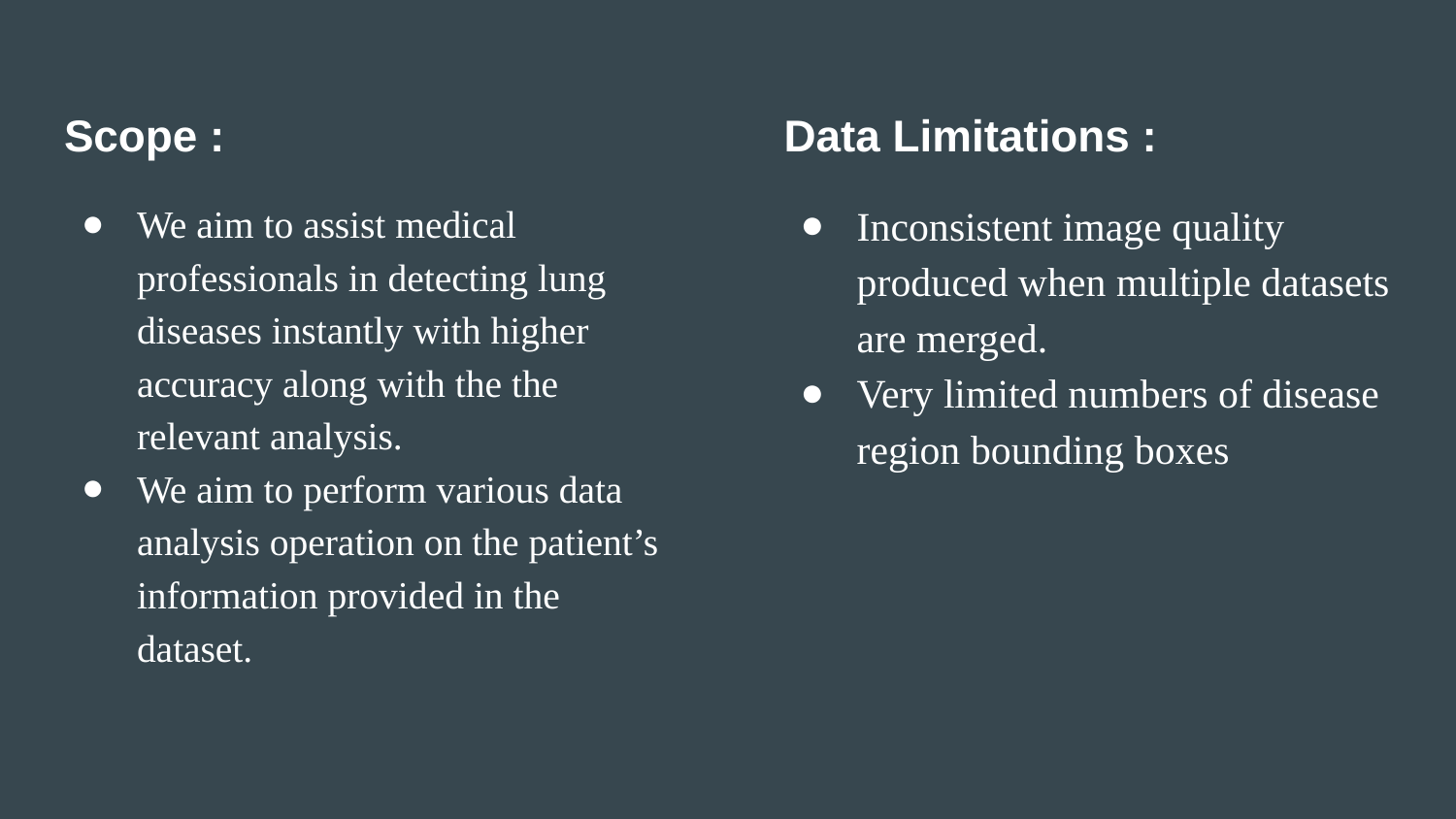

Data Limitations :
Inconsistent image quality produced when multiple datasets are merged.
Very limited numbers of disease region bounding boxes

Scope :
We aim to assist medical professionals in detecting lung diseases instantly with higher accuracy along with the the relevant analysis.
We aim to perform various data analysis operation on the patient’s information provided in the dataset.